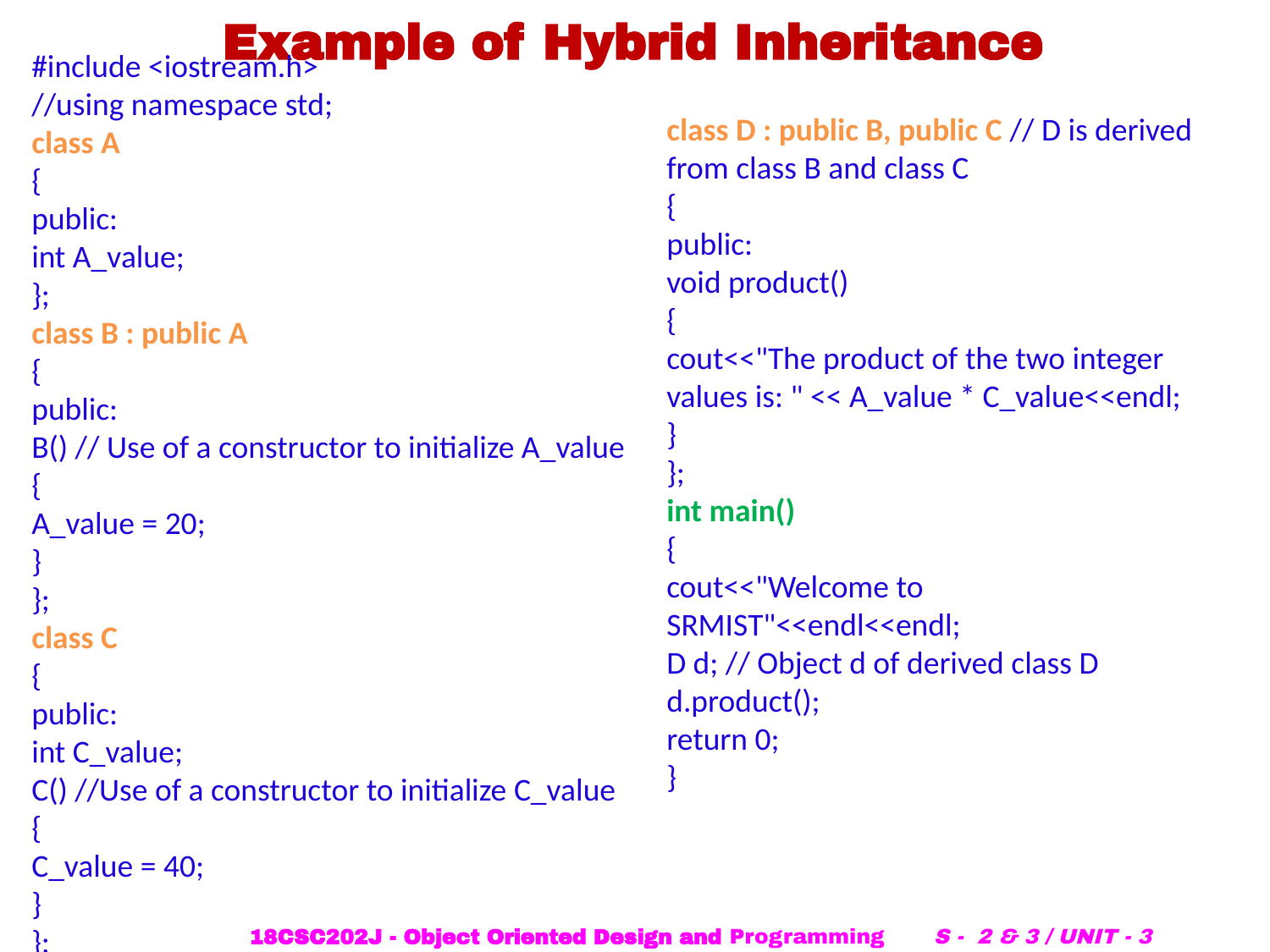

# Example of Hybrid Inheritance
#include <iostream.h>
//using namespace std;
class A
{
public:
int A_value;
};
class B : public A
{
public:
B() // Use of a constructor to initialize A_value
{
A_value = 20;
}
};
class C
{
public:
int C_value;
C() //Use of a constructor to initialize C_value
{
C_value = 40;
}
};
class D : public B, public C // D is derived from class B and class C
{
public:
void product()
{
cout<<"The product of the two integer values is: " << A_value * C_value<<endl;
}
};
int main()
{
cout<<"Welcome to  SRMIST"<<endl<<endl;
D d; // Object d of derived class D
d.product();
return 0;
}
18CSC202J - Object Oriented Design and Programming       S -  2 & 3 / UNIT - 3